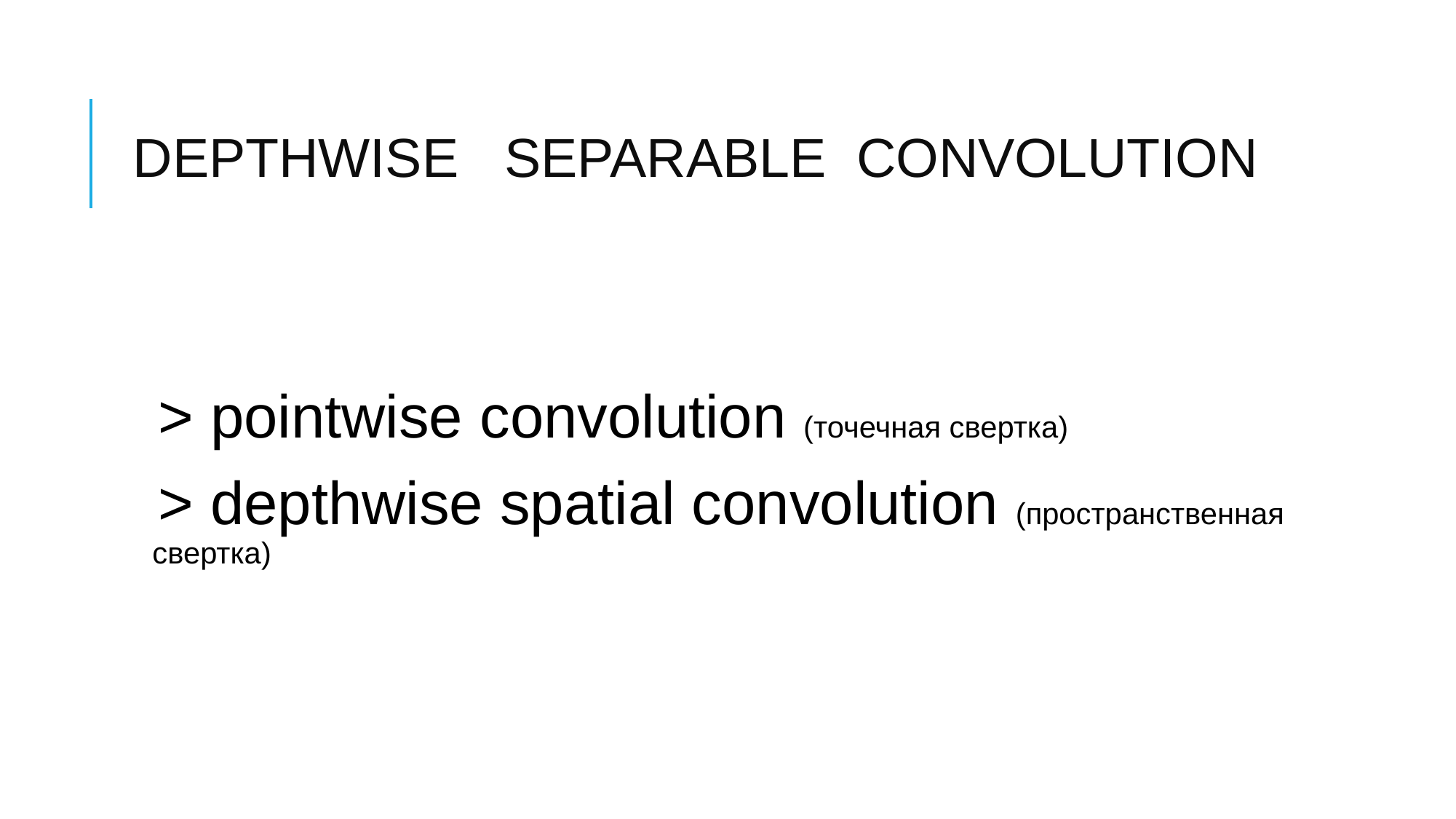

# Depthwise   separable  convolution
> pointwise convolution (точечная свертка)
> depthwise spatial convolution (пространственная свертка)